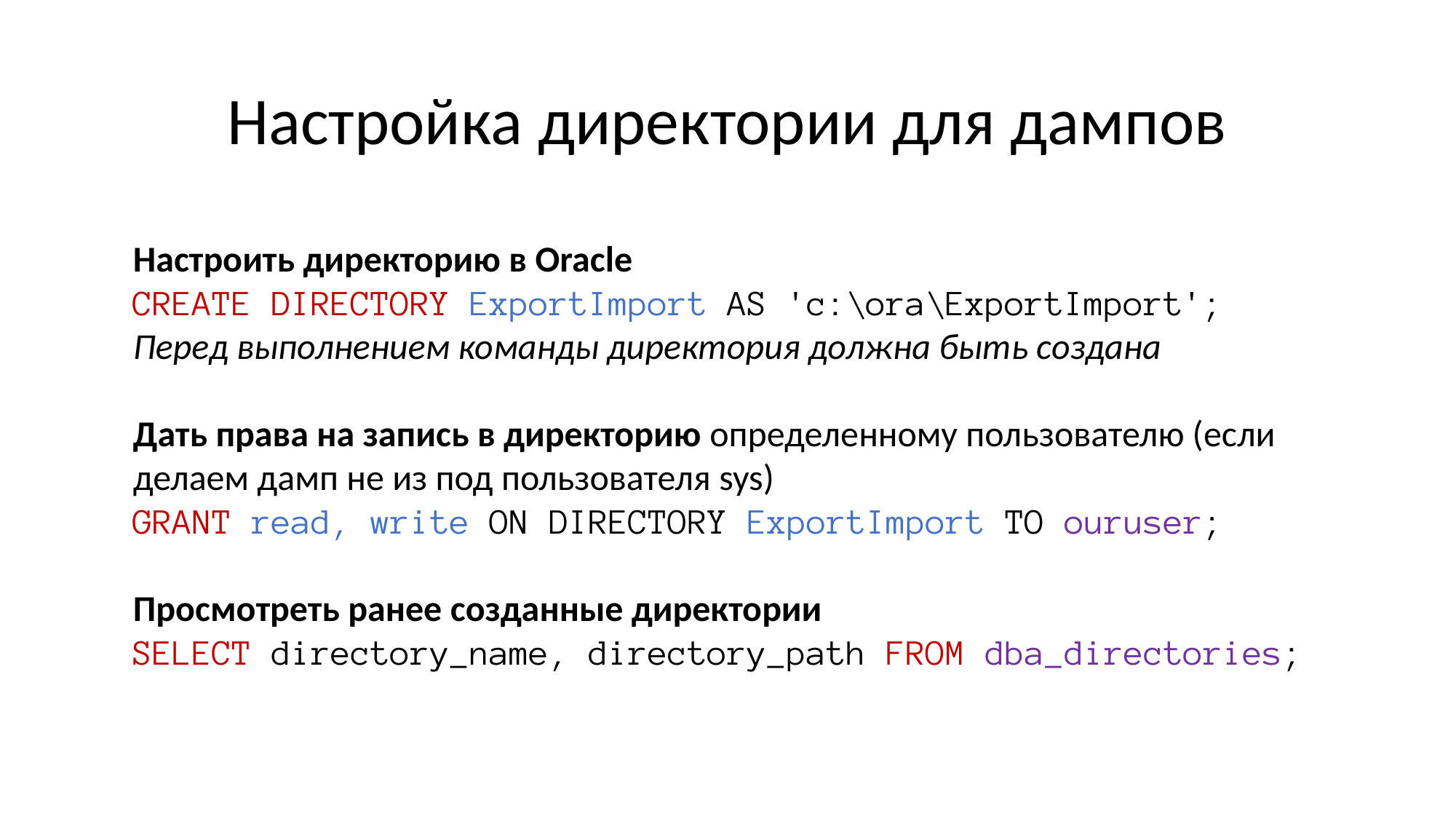

# Настройка директории для дампов
Настроить директорию в Oracle
CREATE DIRECTORY ExportImport AS 'c:\ora\ExportImport';
Перед выполнением команды директория должна быть создана

Дать права на запись в директорию определенному пользователю (если делаем дамп не из под пользователя sys)
GRANT read, write ON DIRECTORY ExportImport TO ouruser;

Просмотреть ранее созданные директории
SELECT directory_name, directory_path FROM dba_directories;